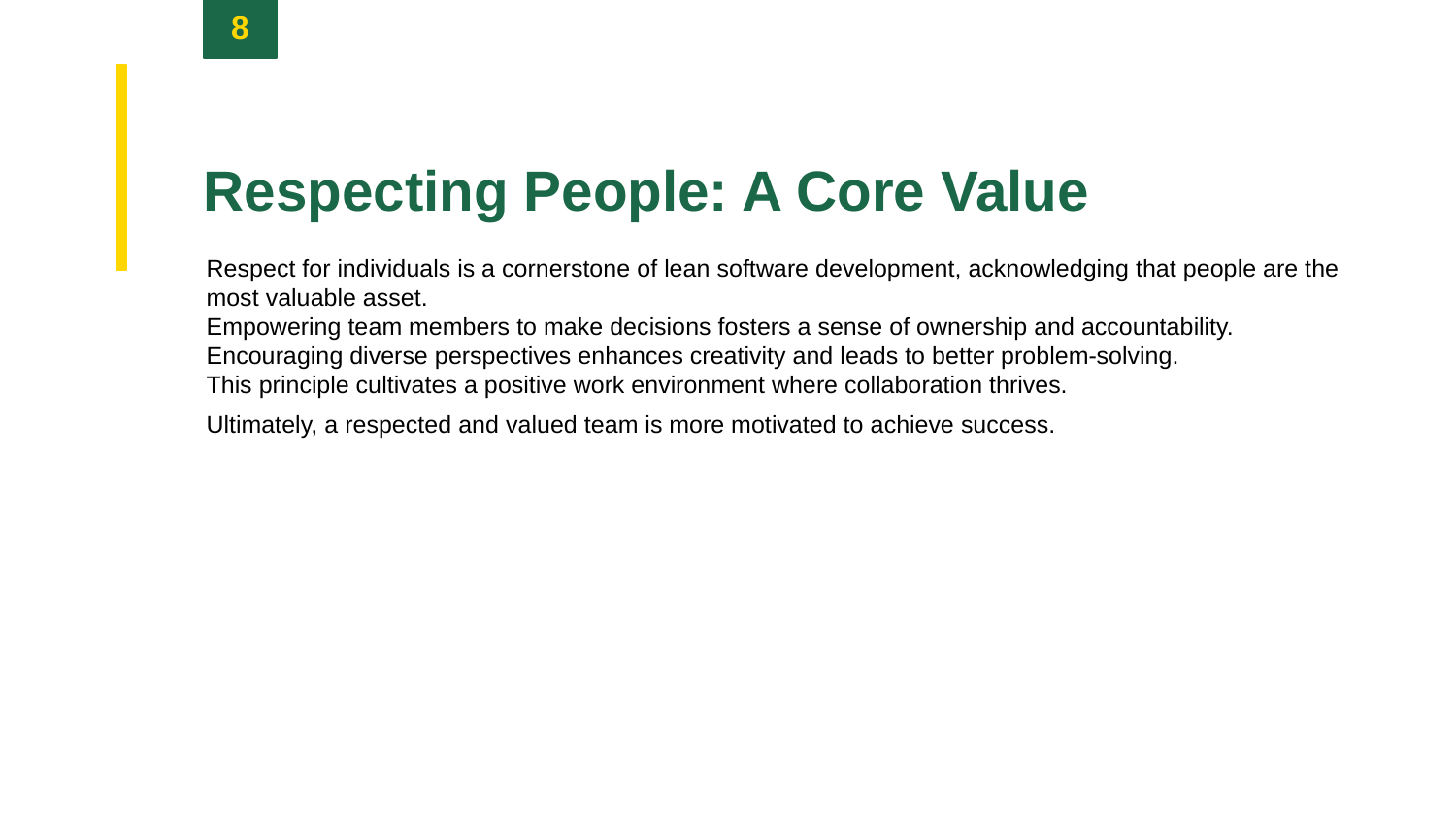

8

Respecting People: A Core Value
Respect for individuals is a cornerstone of lean software development, acknowledging that people are the most valuable asset.
Empowering team members to make decisions fosters a sense of ownership and accountability.
Encouraging diverse perspectives enhances creativity and leads to better problem-solving.
This principle cultivates a positive work environment where collaboration thrives.
Ultimately, a respected and valued team is more motivated to achieve success.